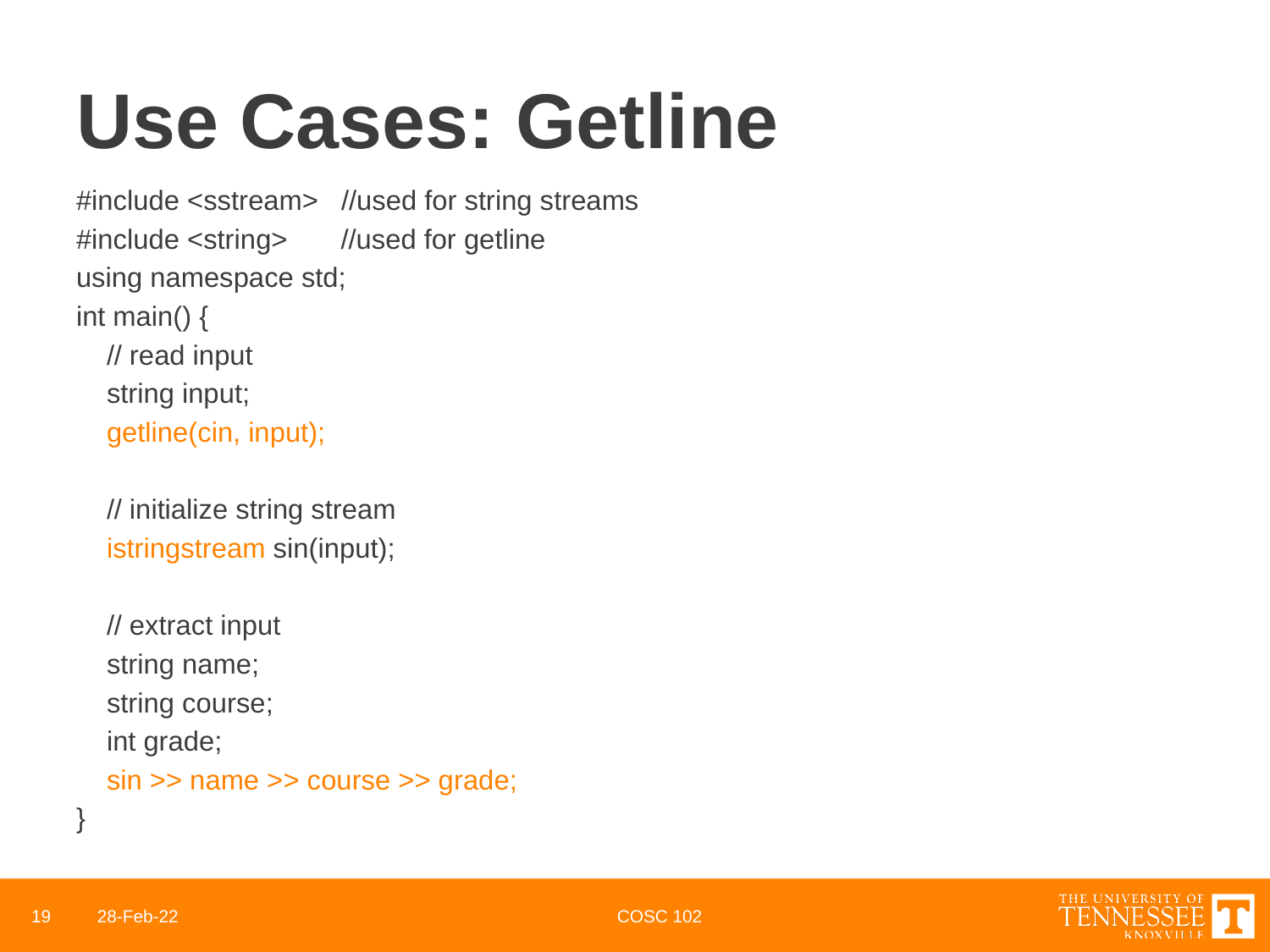

# Use Cases: Getline
#include <sstream>   //used for string streams
#include <string>       //used for getline
using namespace std;
int main() {
    // read input
    string input;
    getline(cin, input);

    // initialize string stream
    istringstream sin(input);

    // extract input
    string name;
    string course;
    int grade;
    sin >> name >> course >> grade;
}
19
28-Feb-22
COSC 102